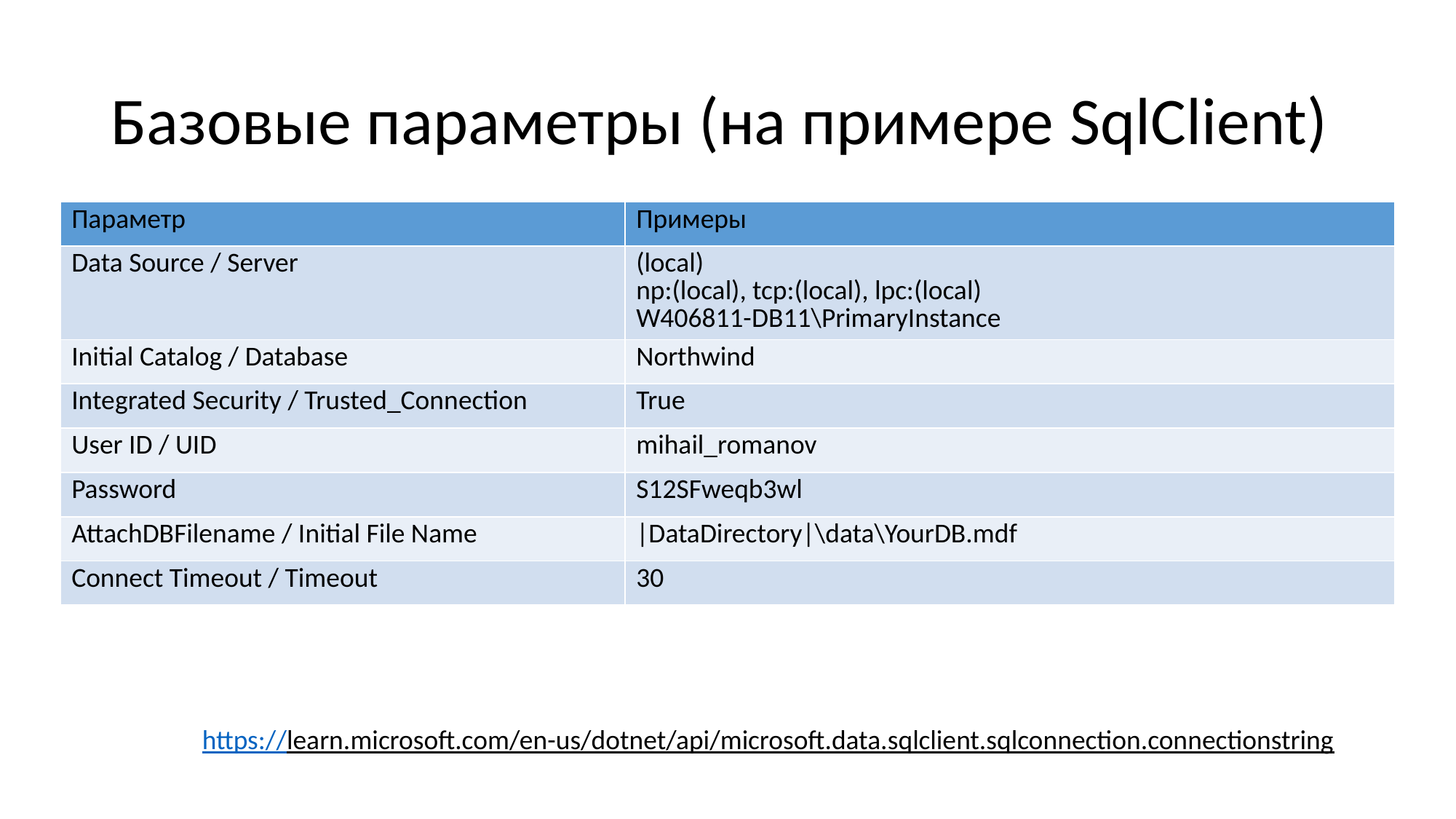

# Базовые параметры (на примере SqlClient)
| Параметр | Примеры |
| --- | --- |
| Data Source / Server | (local) np:(local), tcp:(local), lpc:(local) W406811-DB11\PrimaryInstance |
| Initial Catalog / Database | Northwind |
| Integrated Security / Trusted\_Connection | True |
| User ID / UID | mihail\_romanov |
| Password | S12SFweqb3wl |
| AttachDBFilename / Initial File Name | |DataDirectory|\data\YourDB.mdf |
| Connect Timeout / Timeout | 30 |
https://learn.microsoft.com/en-us/dotnet/api/microsoft.data.sqlclient.sqlconnection.connectionstring